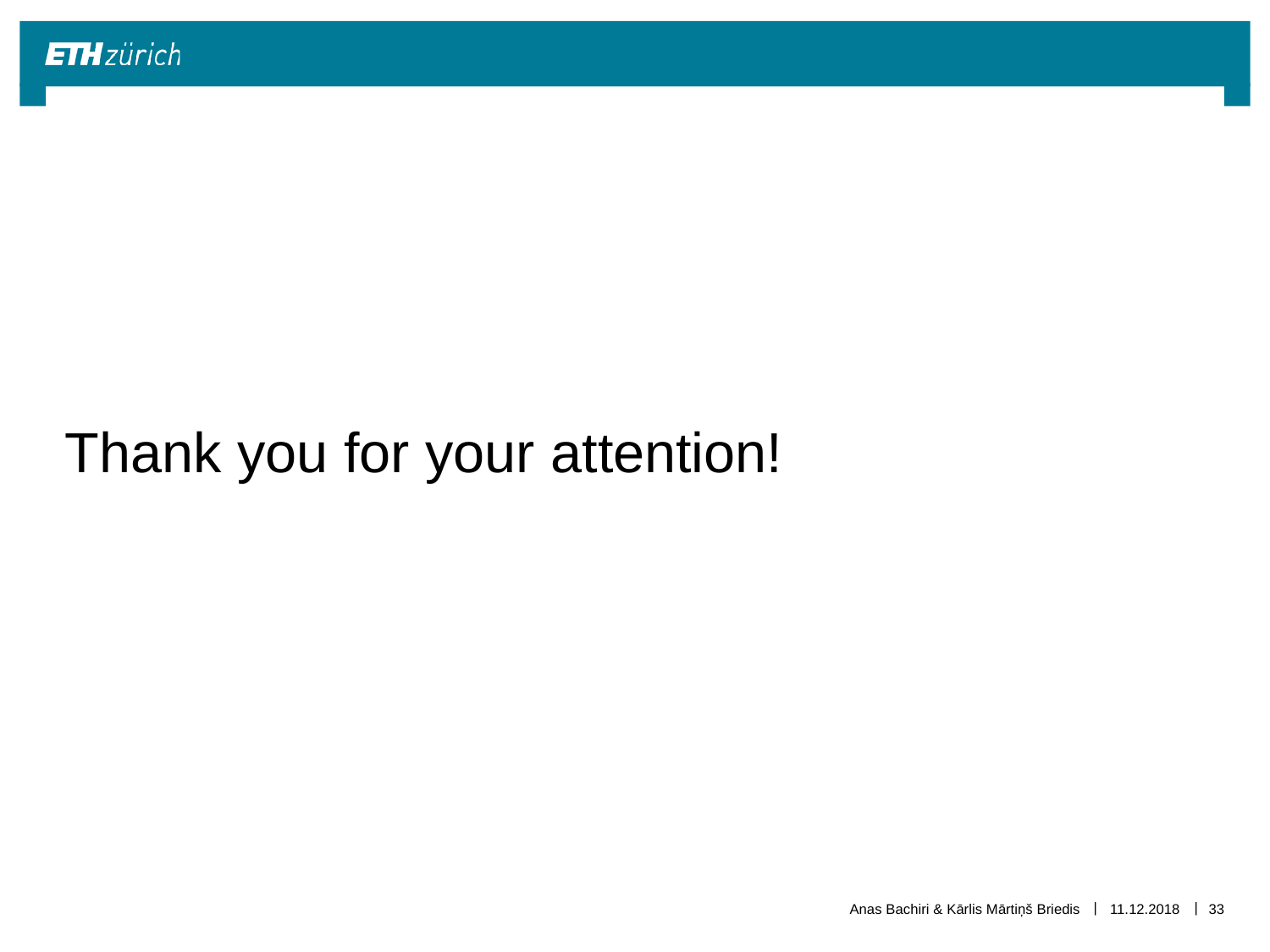

# Thank you for your attention!
Anas Bachiri & Kārlis Mārtiņš Briedis
11.12.2018
33